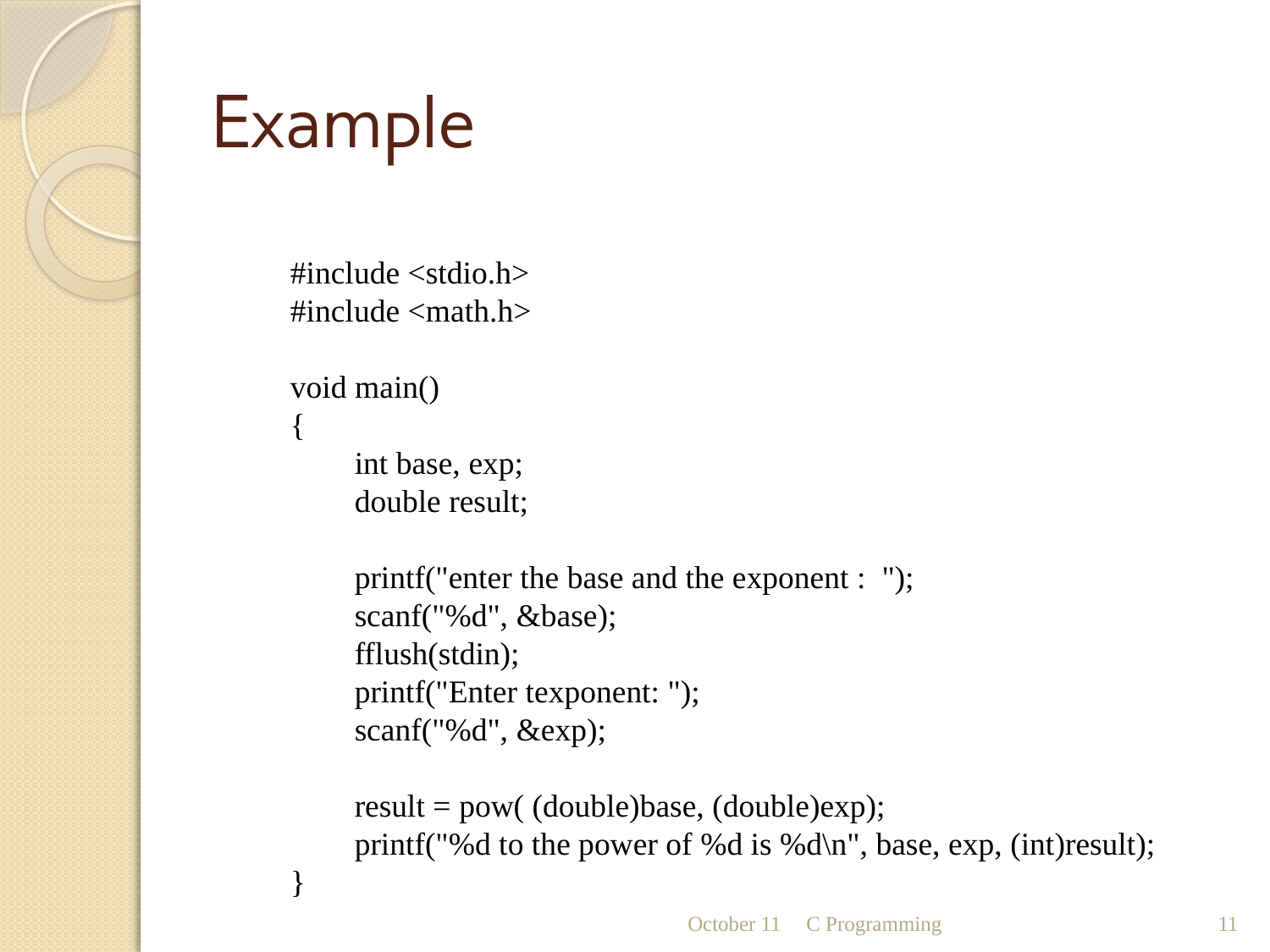

# Example
#include <stdio.h>
#include <math.h>

void main()
{
        int base, exp;
        double result;

        printf("enter the base and the exponent :  ");
        scanf("%d", &base);
        fflush(stdin);
        printf("Enter texponent: ");
        scanf("%d", &exp);

        result = pow( (double)base, (double)exp);
        printf("%d to the power of %d is %d\n", base, exp, (int)result);
}
October 11
C Programming
11